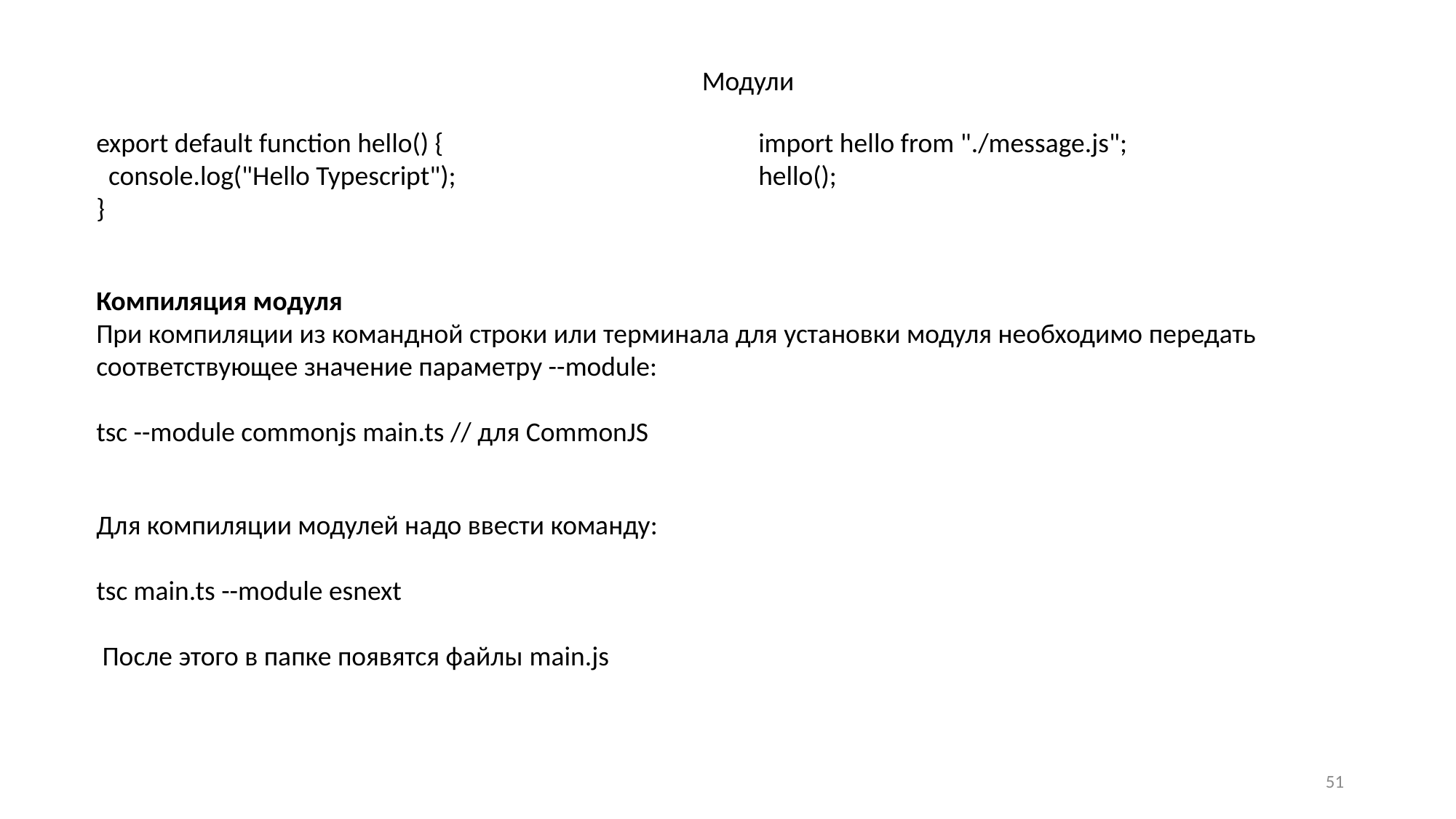

Модули
export default function hello() {
  console.log("Hello Typescript");
}
import hello from "./message.js";
hello();
Компиляция модуля
При компиляции из командной строки или терминала для установки модуля необходимо передать соответствующее значение параметру --module:

tsc --module commonjs main.ts // для CommonJS
Для компиляции модулей надо ввести команду:

tsc main.ts --module esnext

 После этого в папке появятся файлы main.js
51